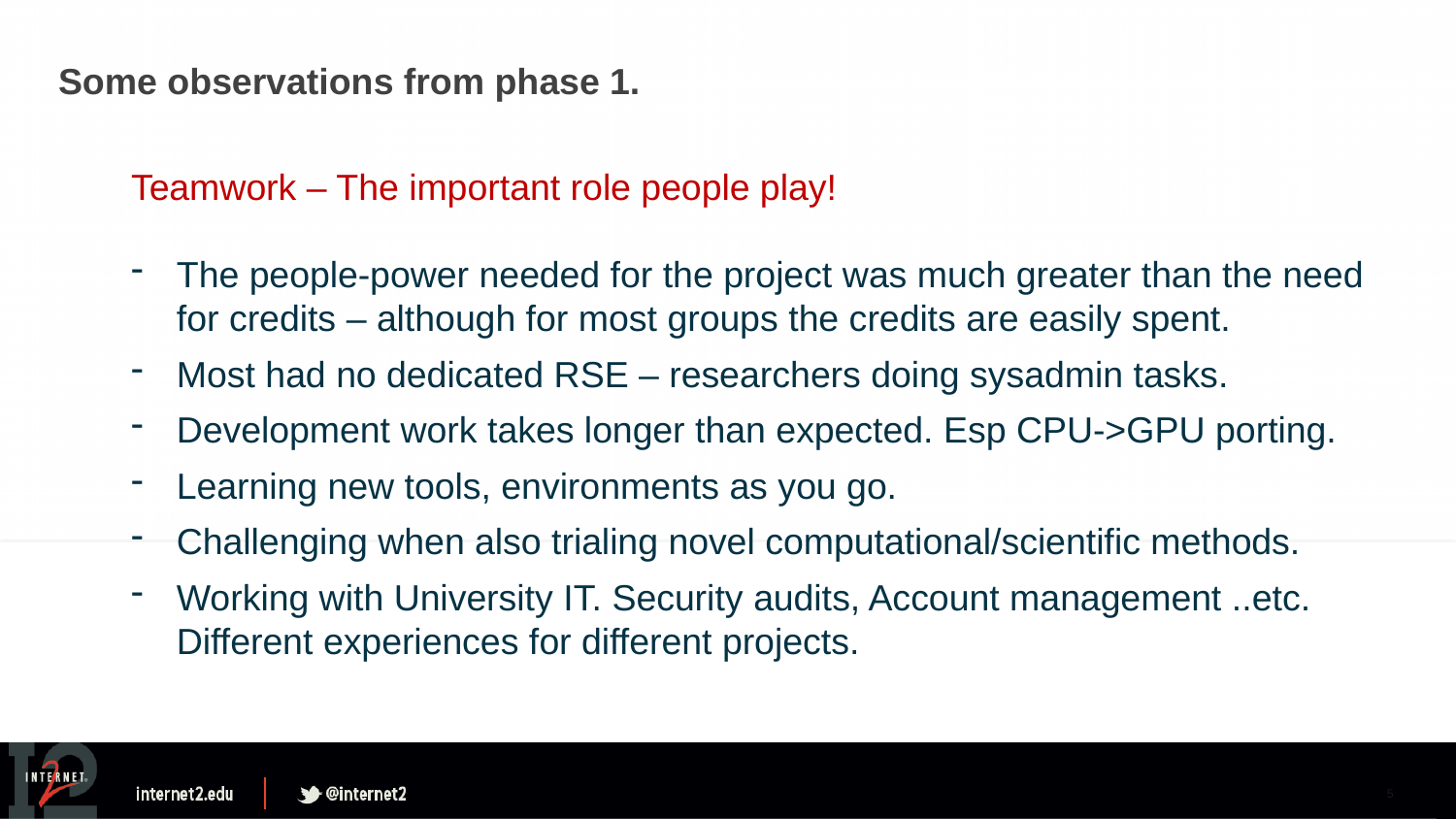

# Some observations from phase 1.
Teamwork – The important role people play!

The people-power needed for the project was much greater than the need for credits – although for most groups the credits are easily spent.
Most had no dedicated RSE – researchers doing sysadmin tasks.
Development work takes longer than expected. Esp CPU->GPU porting.
Learning new tools, environments as you go.
Challenging when also trialing novel computational/scientific methods.
Working with University IT. Security audits, Account management ..etc. Different experiences for different projects.